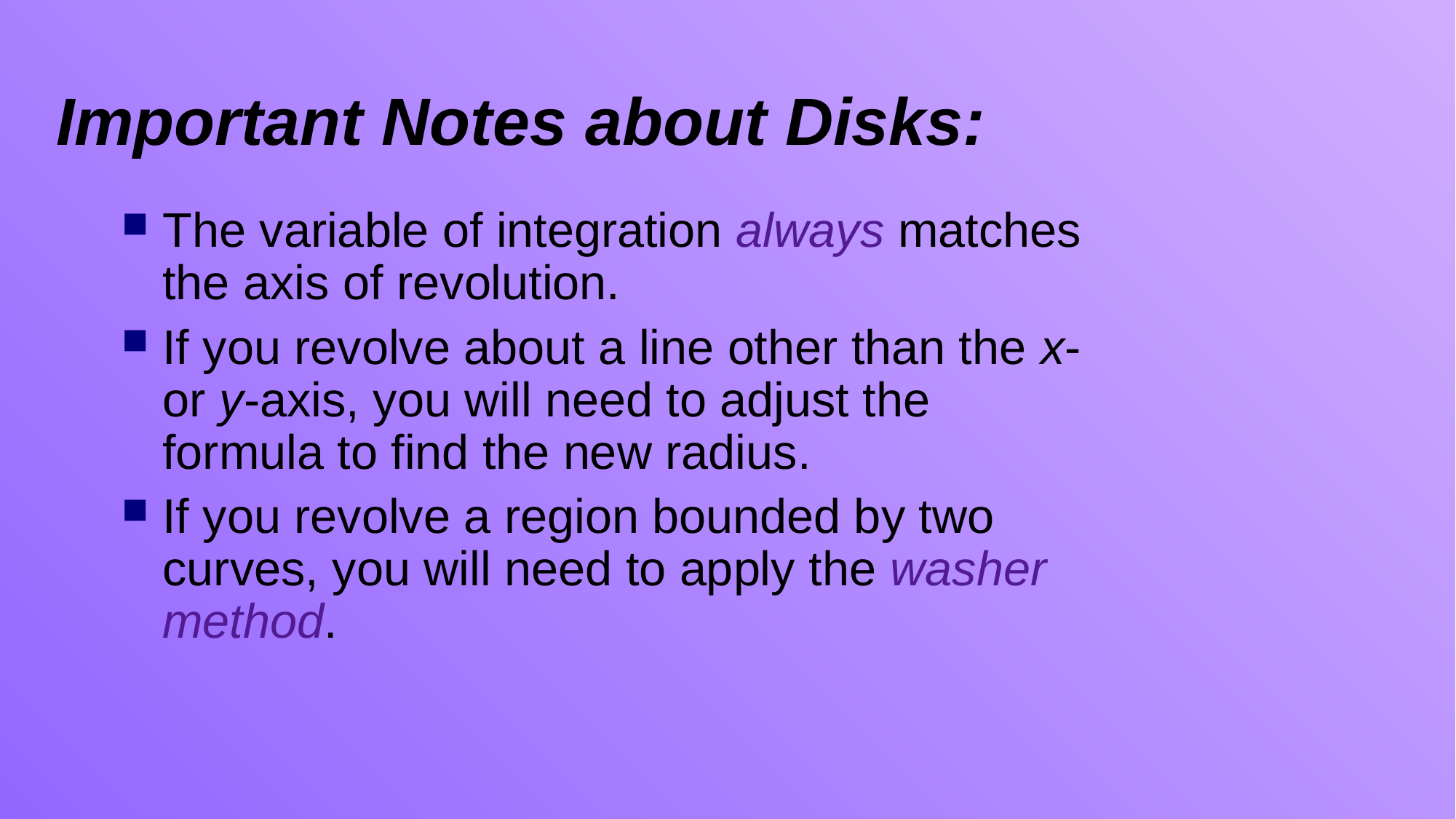

Important Notes about Disks:
The variable of integration always matches the axis of revolution.
If you revolve about a line other than the x- or y-axis, you will need to adjust the formula to find the new radius.
If you revolve a region bounded by two curves, you will need to apply the washer method.